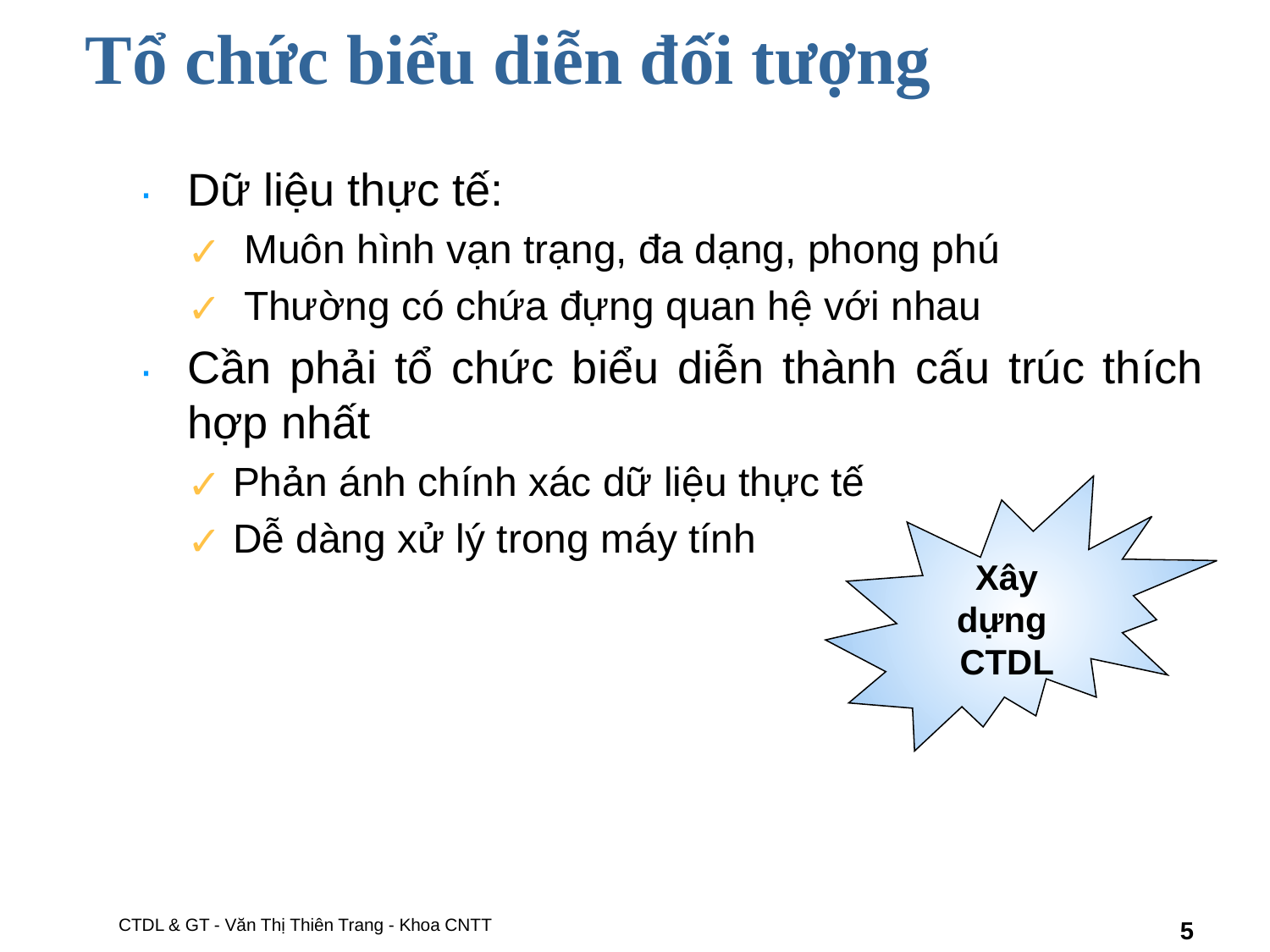

# Tổ chức biểu diễn đối tượng
Dữ liệu thực tế:
 Muôn hình vạn trạng, đa dạng, phong phú
 Thường có chứa đựng quan hệ với nhau
Cần phải tổ chức biểu diễn thành cấu trúc thích hợp nhất
Phản ánh chính xác dữ liệu thực tế
Dễ dàng xử lý trong máy tính

Xây dựng
CTDL
CTDL & GT - Văn Thị Thiên Trang - Khoa CNTT
5